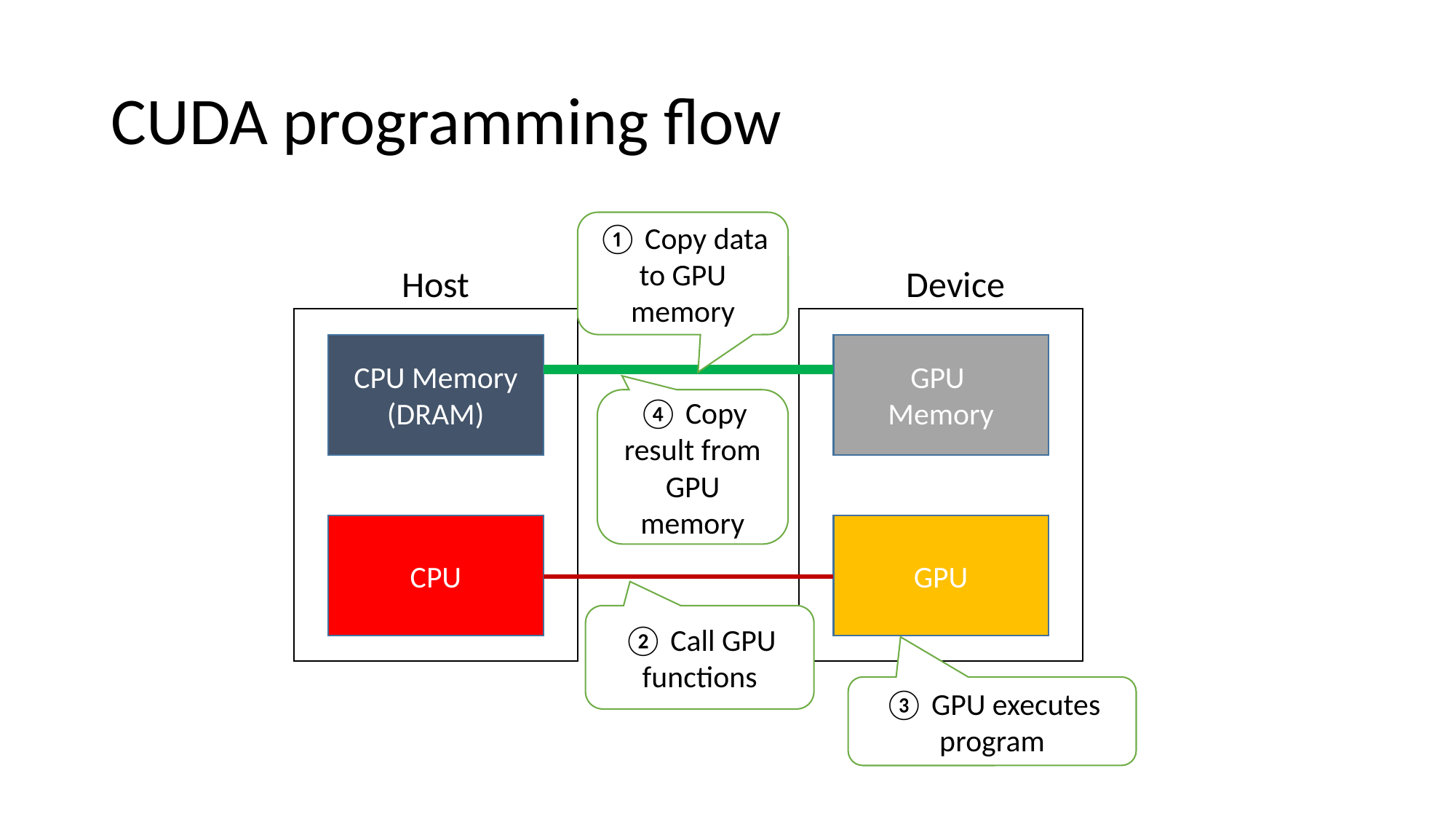

# CUDA programming flow
① Copy data to GPU memory
Device
Host

CPU Memory
(DRAM)
CPU

GPU
Memory
GPU
④ Copy result from GPU memory
② Call GPU functions
③ GPU executes program